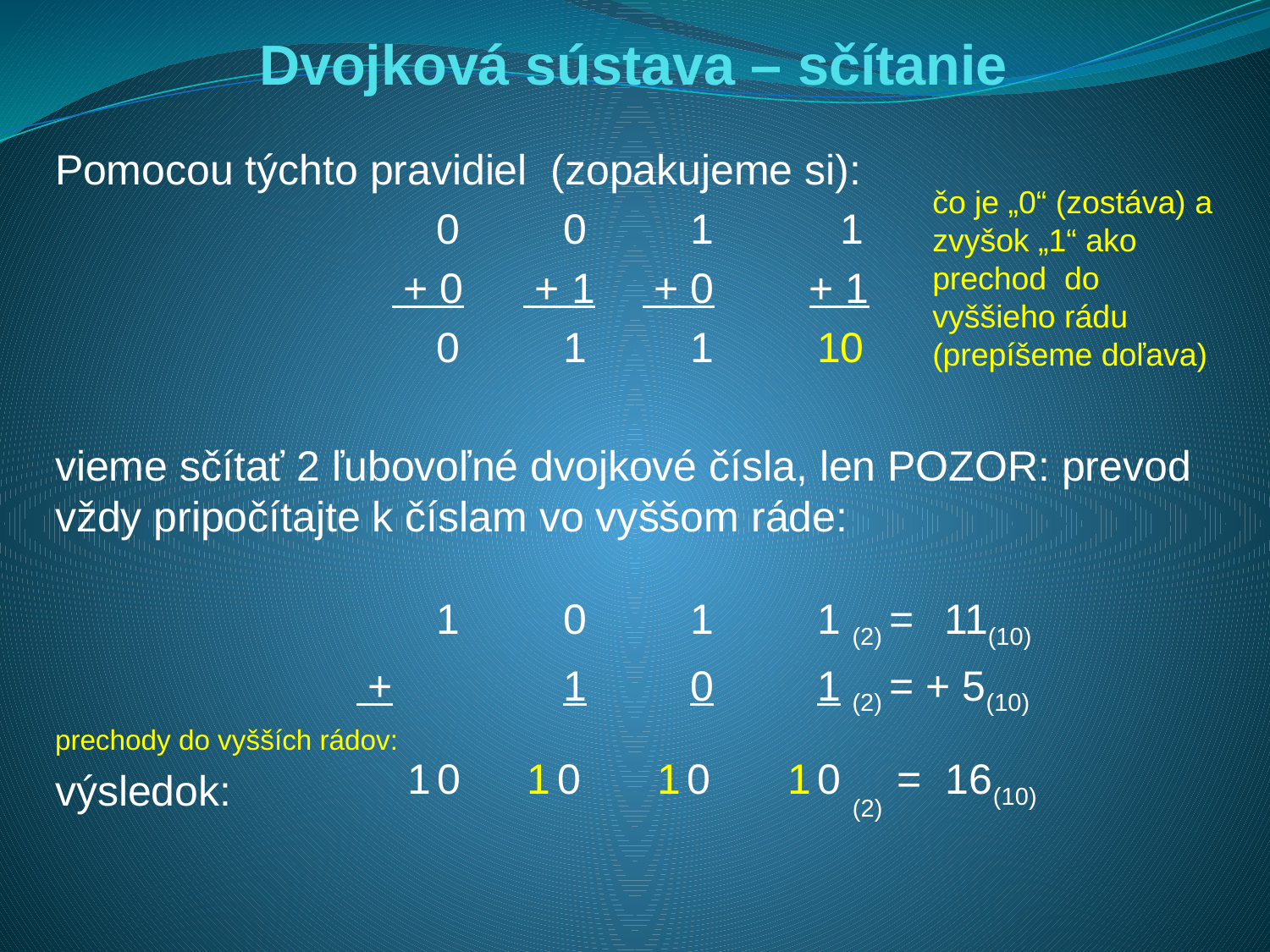

# Dvojková sústava – sčítanie
Pomocou týchto pravidiel  (zopakujeme si):
     			0	0	1	  1
		        + 0      + 1     + 0        + 1
			0	1	1	10

vieme sčítať 2 ľubovoľné dvojkové čísla, len POZOR: prevod vždy pripočítajte k číslam vo vyššom ráde:
čo je „0“ (zostáva) a zvyšok „1“ ako prechod  do vyššieho rádu (prepíšeme doľava)

			1	0	1	1 (2) = 	11(10)
		     +		1	0	1 (2) = + 5(10)
prechody do vyšších rádov:
výsledok:					   (2)
1
0
1
0
1
0
1
0
=  16(10)